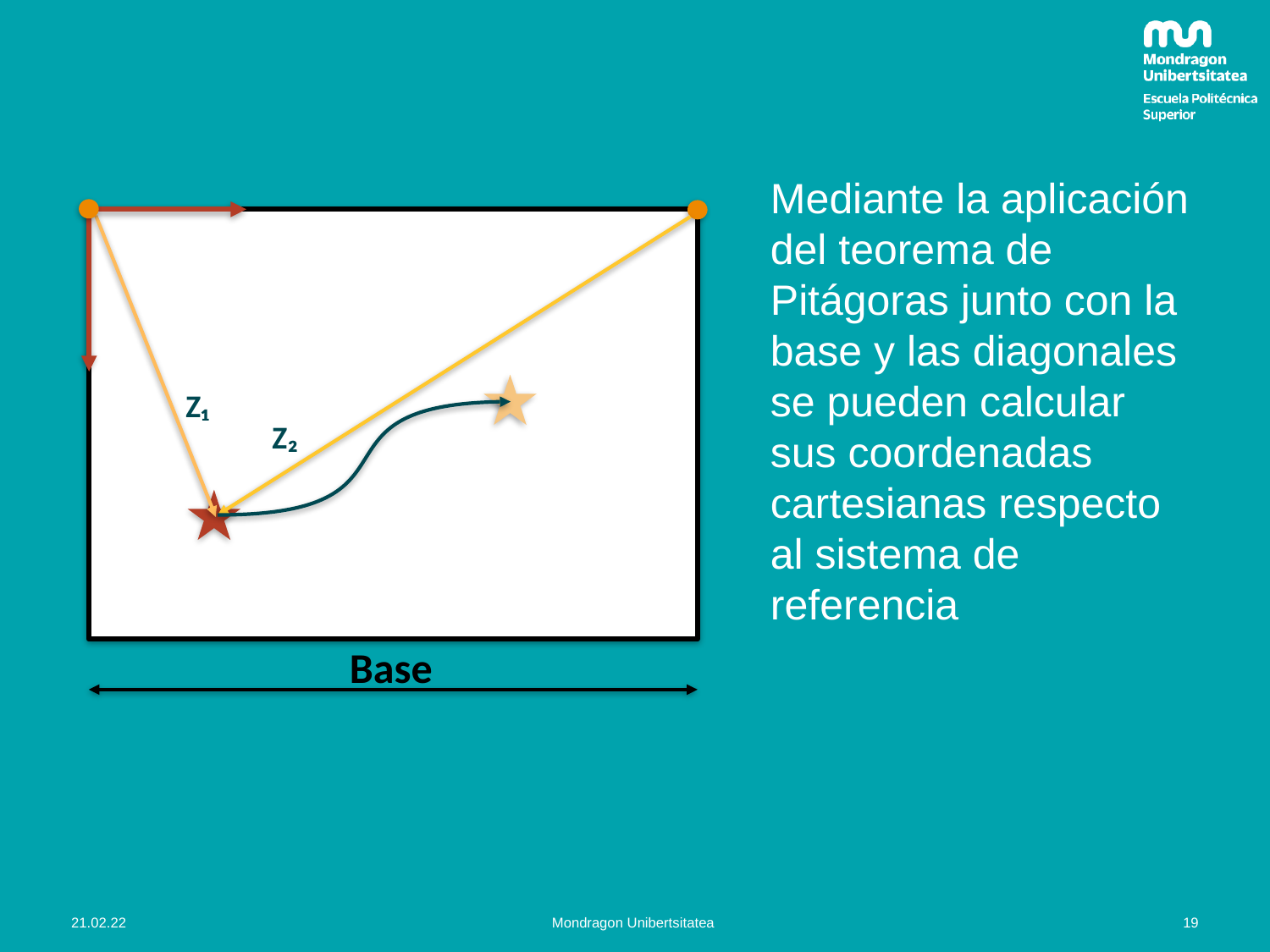

Mediante la aplicación del teorema de Pitágoras junto con la base y las diagonales se pueden calcular sus coordenadas cartesianas respecto al sistema de referencia

Z₁
Z₂

Base
19
21.02.22
Mondragon Unibertsitatea